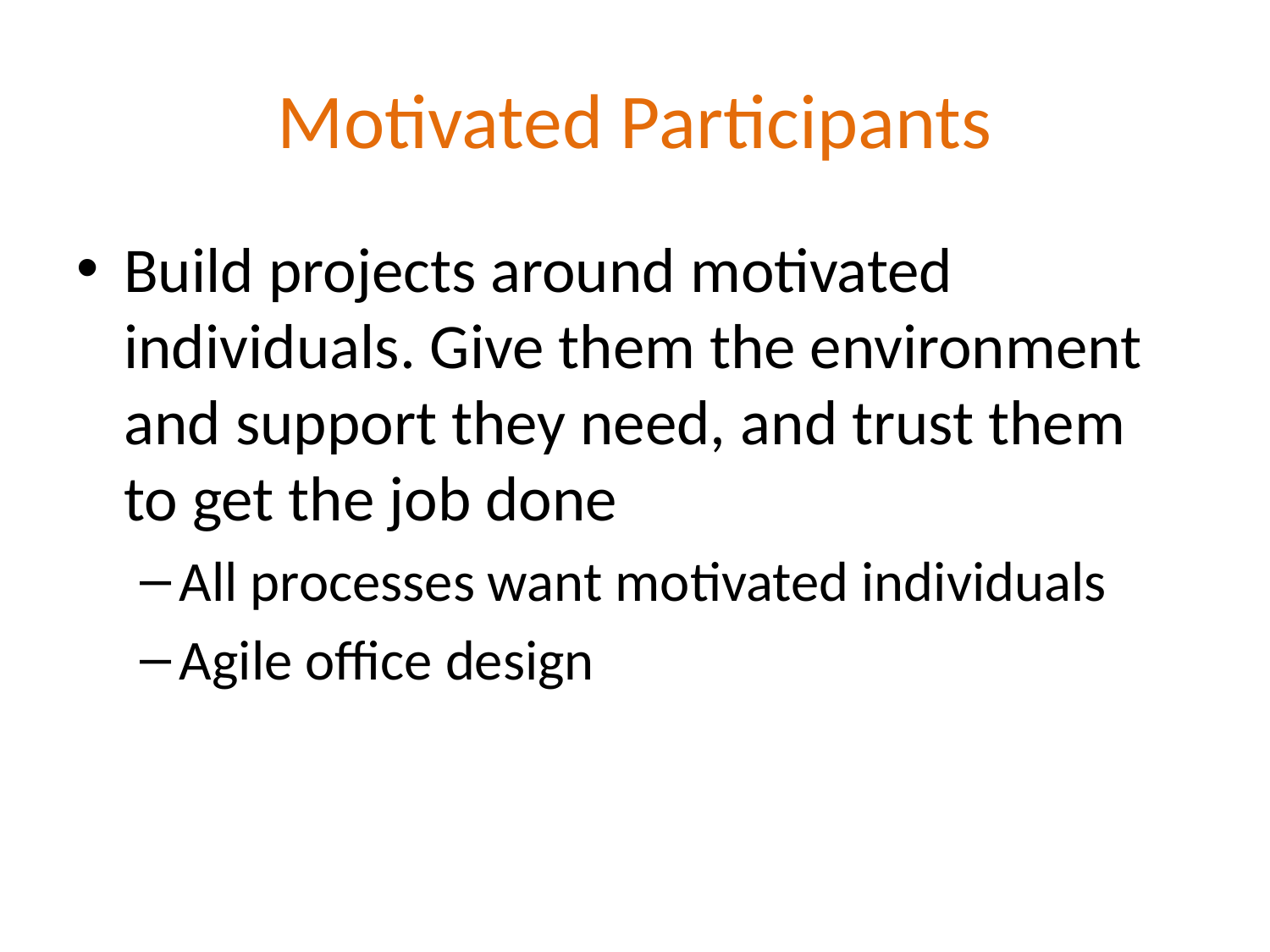

# Motivated Participants
Build projects around motivated individuals. Give them the environment and support they need, and trust them to get the job done
All processes want motivated individuals
Agile office design